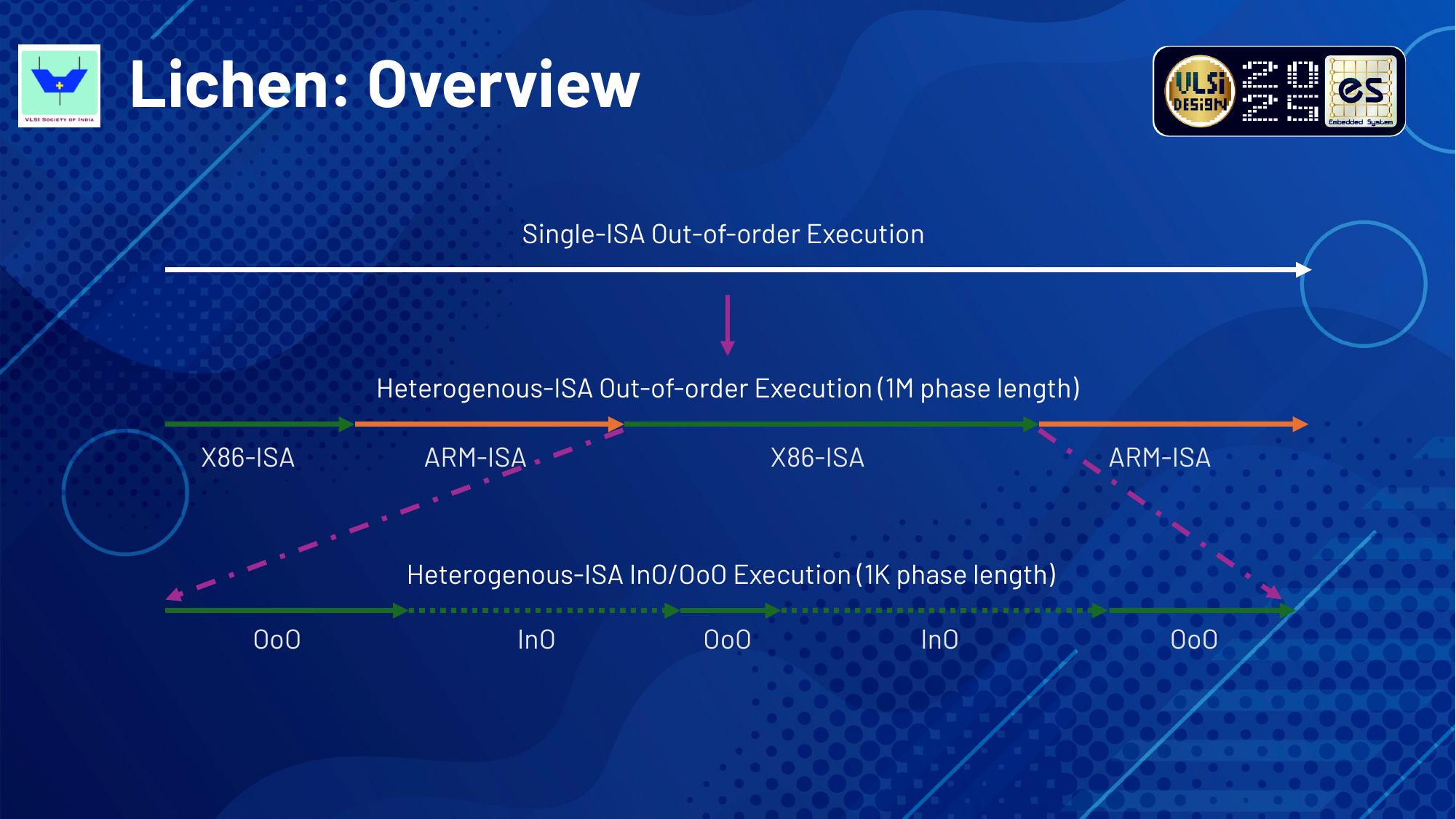

# Lichen: Overview
Single-ISA Out-of-order Execution
Heterogenous-ISA Out-of-order Execution (1M phase length)
ARM-ISA
X86-ISA
ARM-ISA
X86-ISA
Heterogenous-ISA InO/OoO Execution (1K phase length)
OoO
InO
OoO
InO
OoO